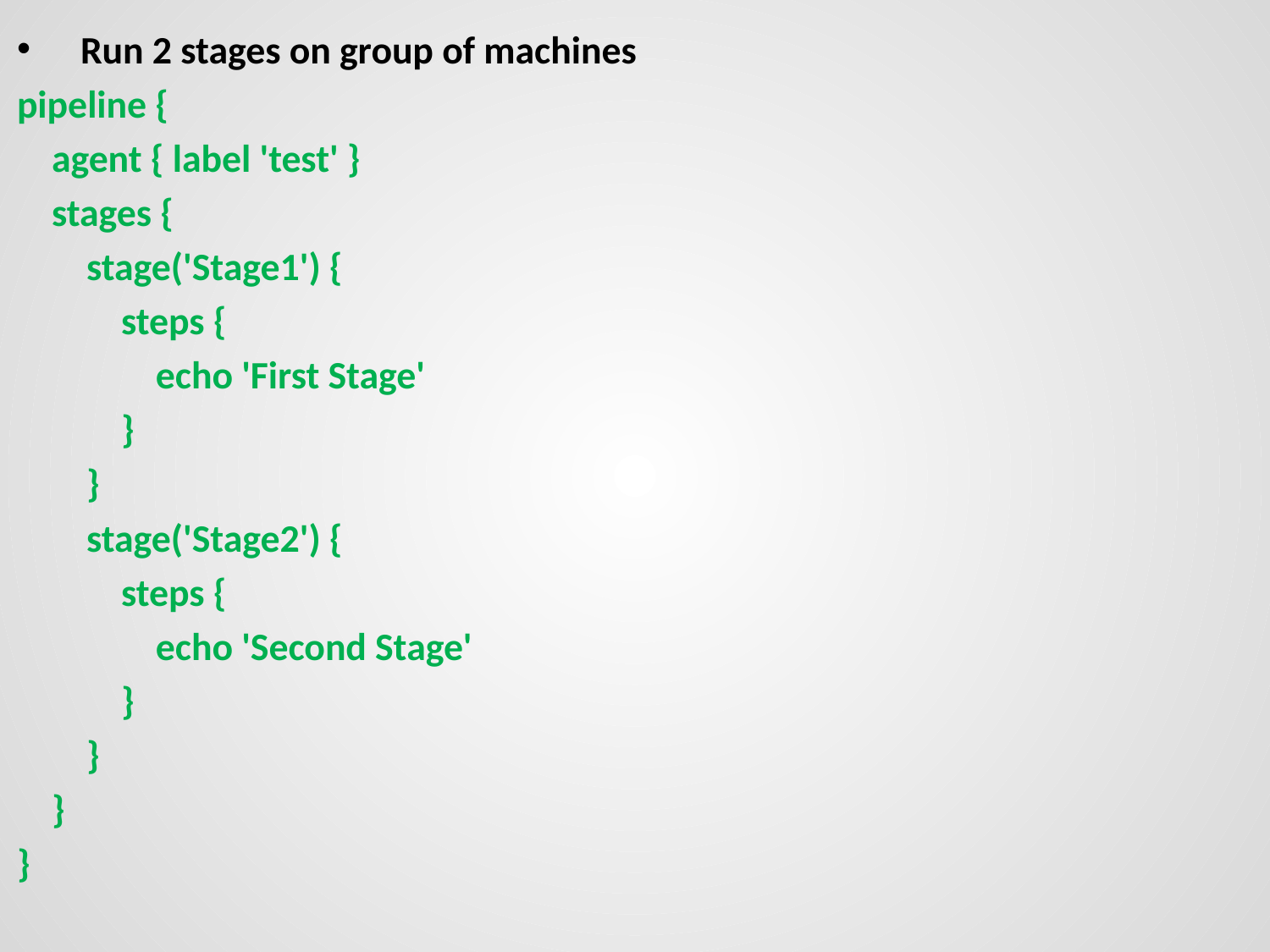

Run 2 stages on group of machines
pipeline {
    agent { label 'test' }
    stages {
        stage('Stage1') {
            steps {
                echo 'First Stage'
            }
        }
        stage('Stage2') {
            steps {
                echo 'Second Stage'
            }
        }
    }
}